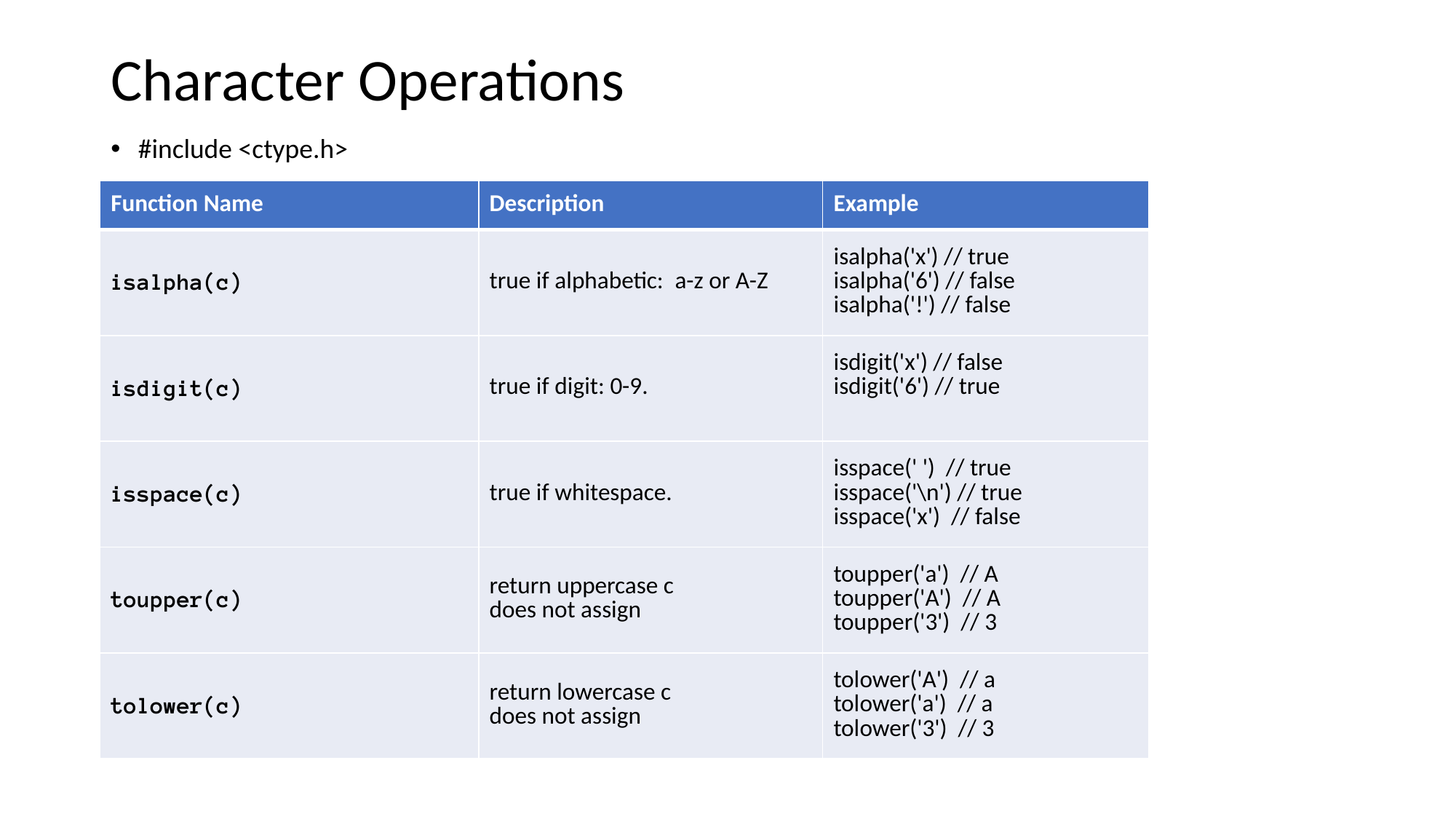

# Character Operations
#include <ctype.h>
| Function Name | Description | Example |
| --- | --- | --- |
| isalpha(c) | true if alphabetic:  a-z or A-Z | isalpha('x') // true isalpha('6') // false isalpha('!') // false |
| isdigit(c) | true if digit: 0-9. | isdigit('x') // false isdigit('6') // true |
| isspace(c) | true if whitespace. | isspace(' ') // true isspace('\n') // true isspace('x') // false |
| toupper(c) | return uppercase c does not assign | toupper('a') // A toupper('A') // A toupper('3') // 3 |
| tolower(c) | return lowercase c does not assign | tolower('A') // a tolower('a') // a tolower('3') // 3 |